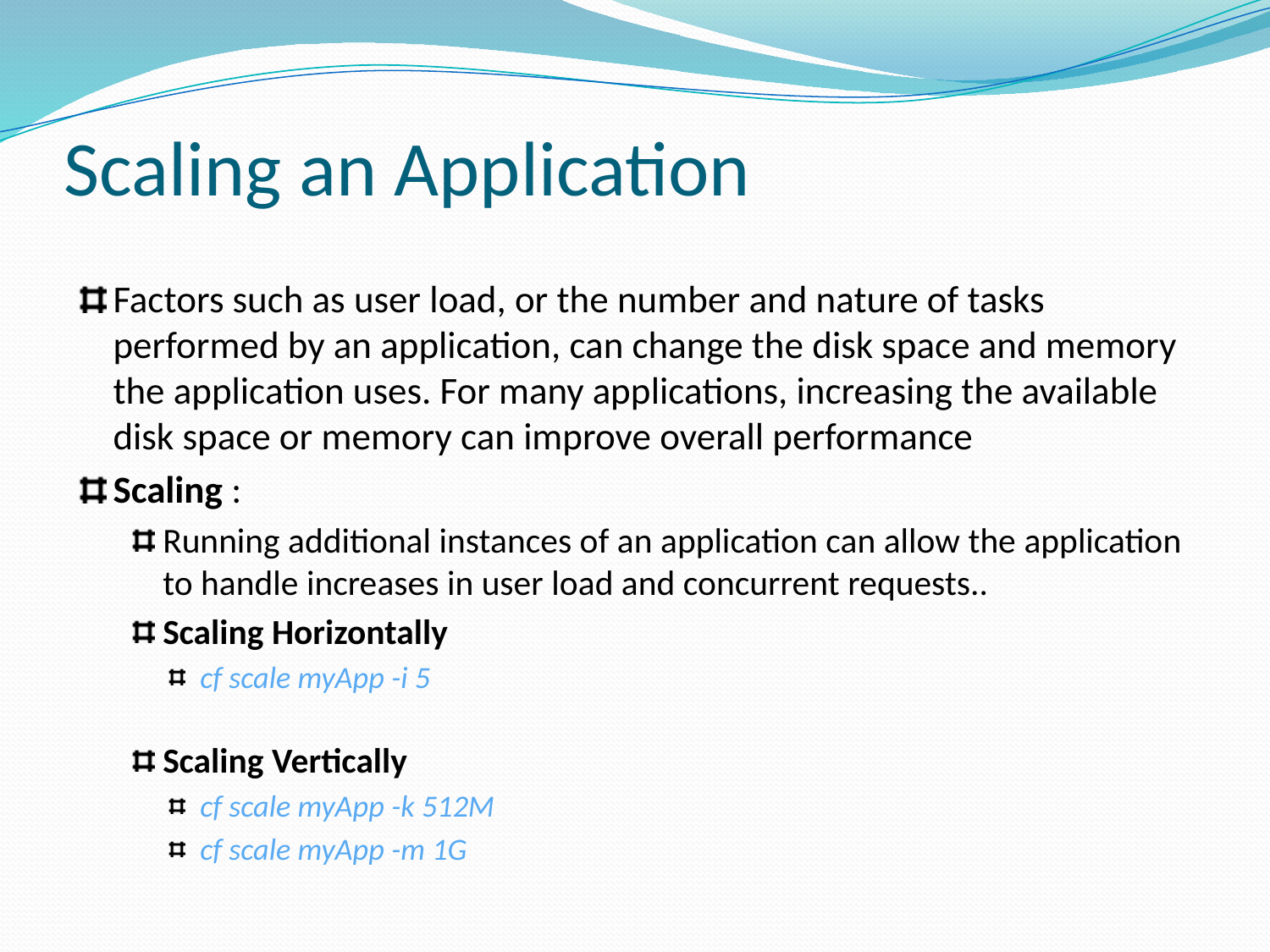

# Scaling an Application
Factors such as user load, or the number and nature of tasks performed by an application, can change the disk space and memory the application uses. For many applications, increasing the available disk space or memory can improve overall performance
Scaling :
Running additional instances of an application can allow the application to handle increases in user load and concurrent requests..
Scaling Horizontally
cf scale myApp -i 5
Scaling Vertically
cf scale myApp -k 512M
cf scale myApp -m 1G